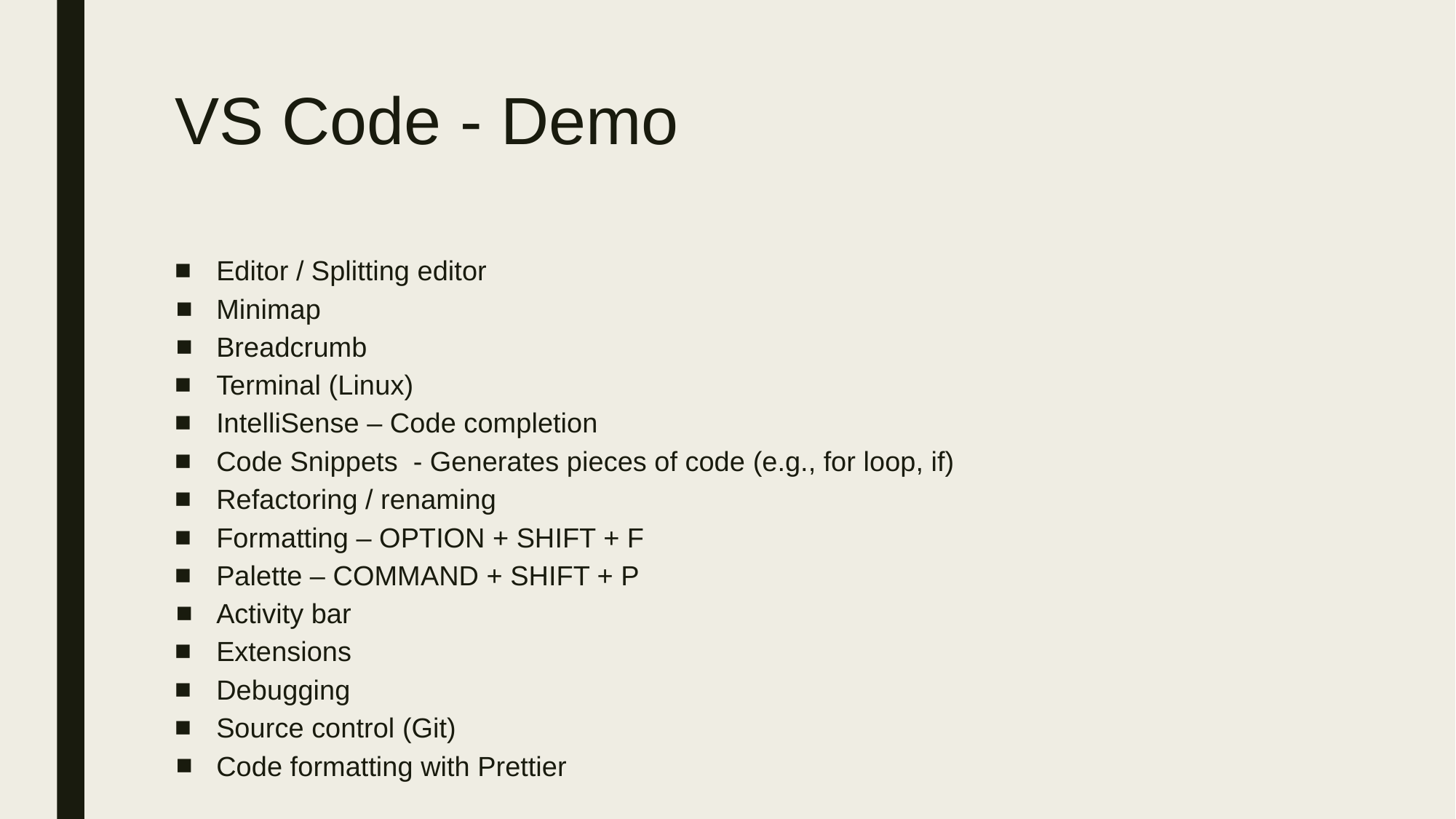

# VS Code - Demo
Editor / Splitting editor
Minimap
Breadcrumb
Terminal (Linux)
IntelliSense – Code completion
Code Snippets  - Generates pieces of code (e.g., for loop, if)
Refactoring / renaming
Formatting – OPTION + SHIFT + F
Palette – COMMAND + SHIFT + P
Activity bar
Extensions
Debugging
Source control (Git)
Code formatting with Prettier